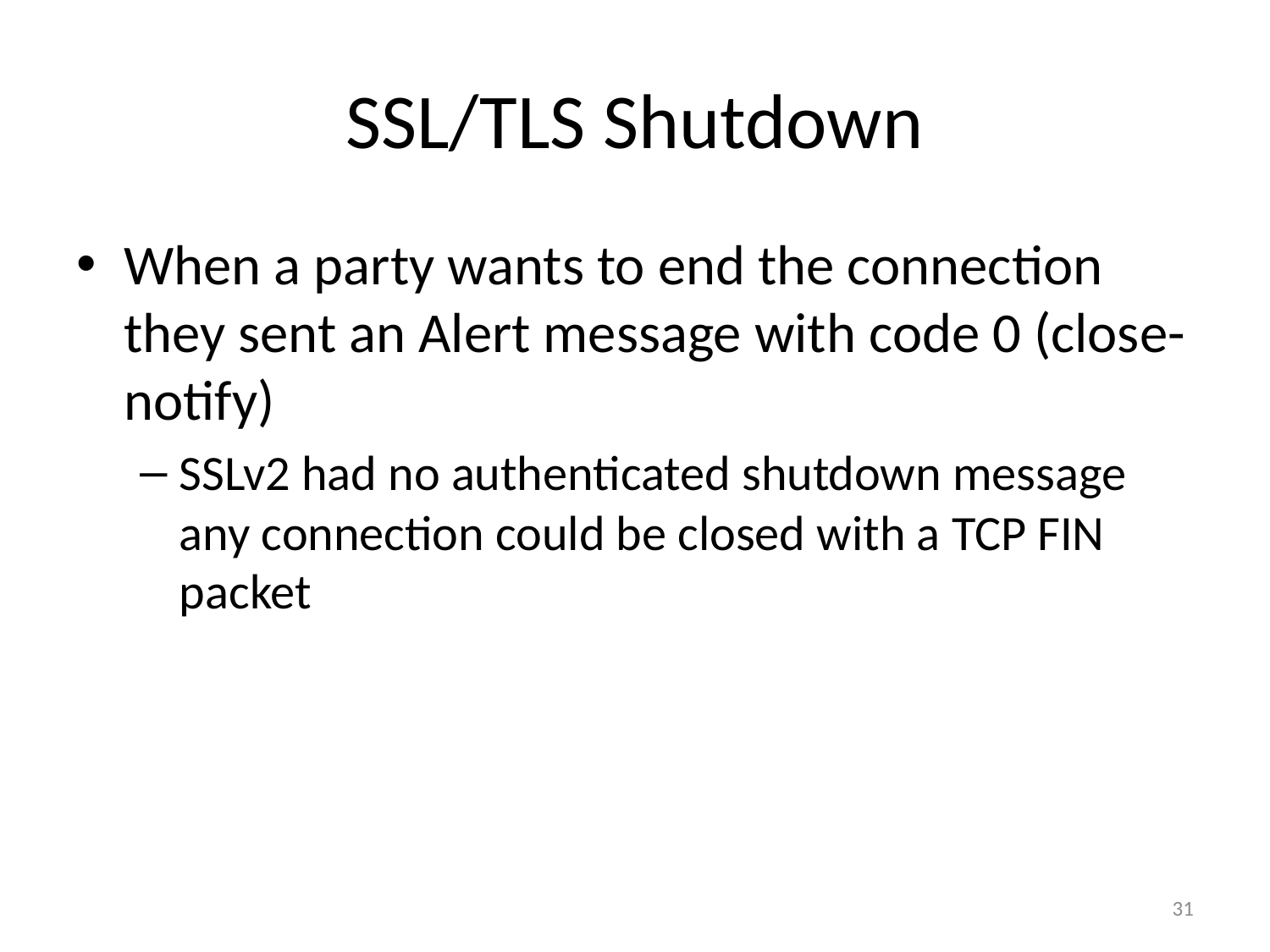

# SSL/TLS Shutdown
When a party wants to end the connection they sent an Alert message with code 0 (close-notify)
SSLv2 had no authenticated shutdown message any connection could be closed with a TCP FIN packet
31